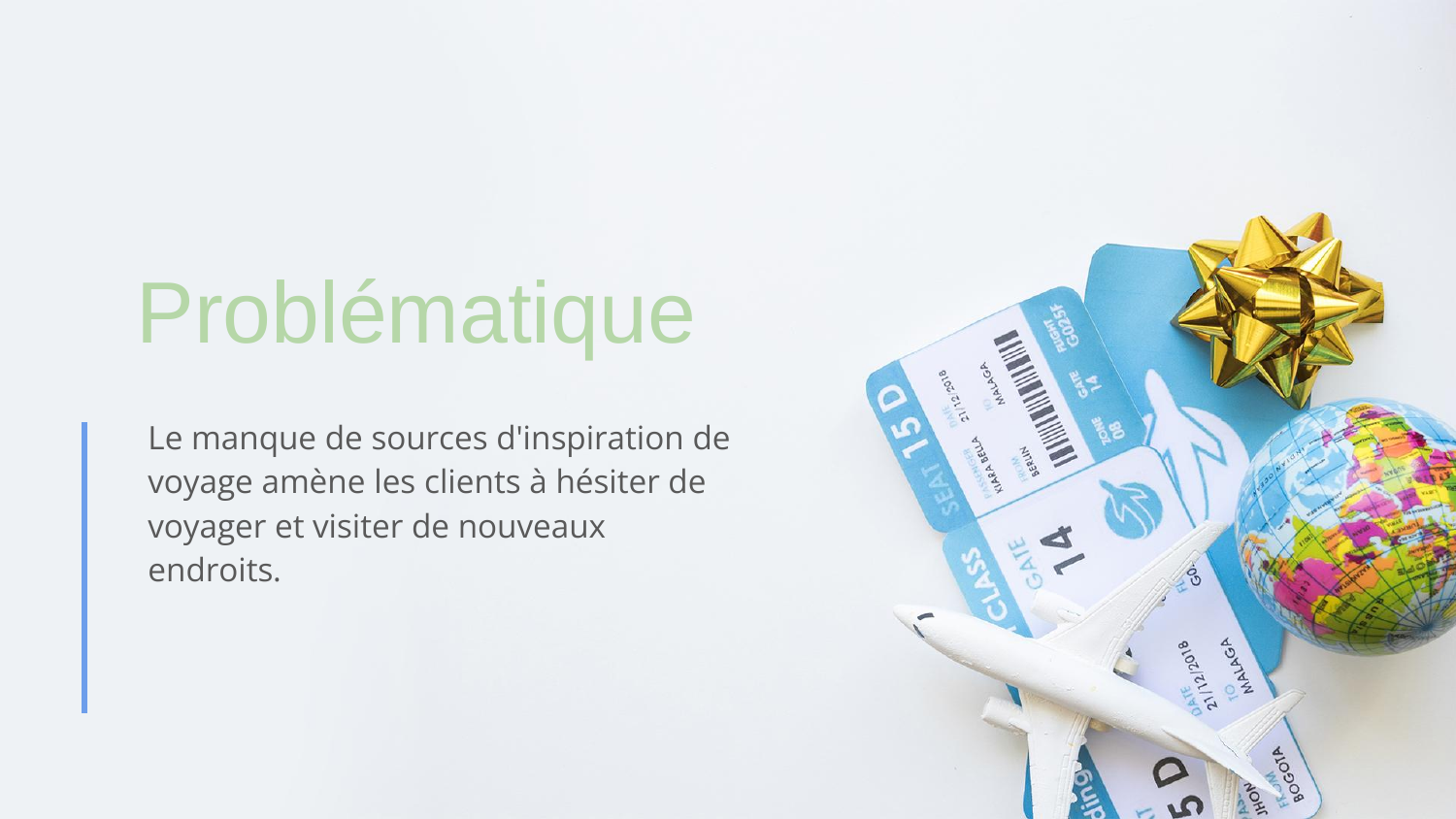

# Problématique
Le manque de sources d'inspiration de voyage amène les clients à hésiter de voyager et visiter de nouveaux endroits.